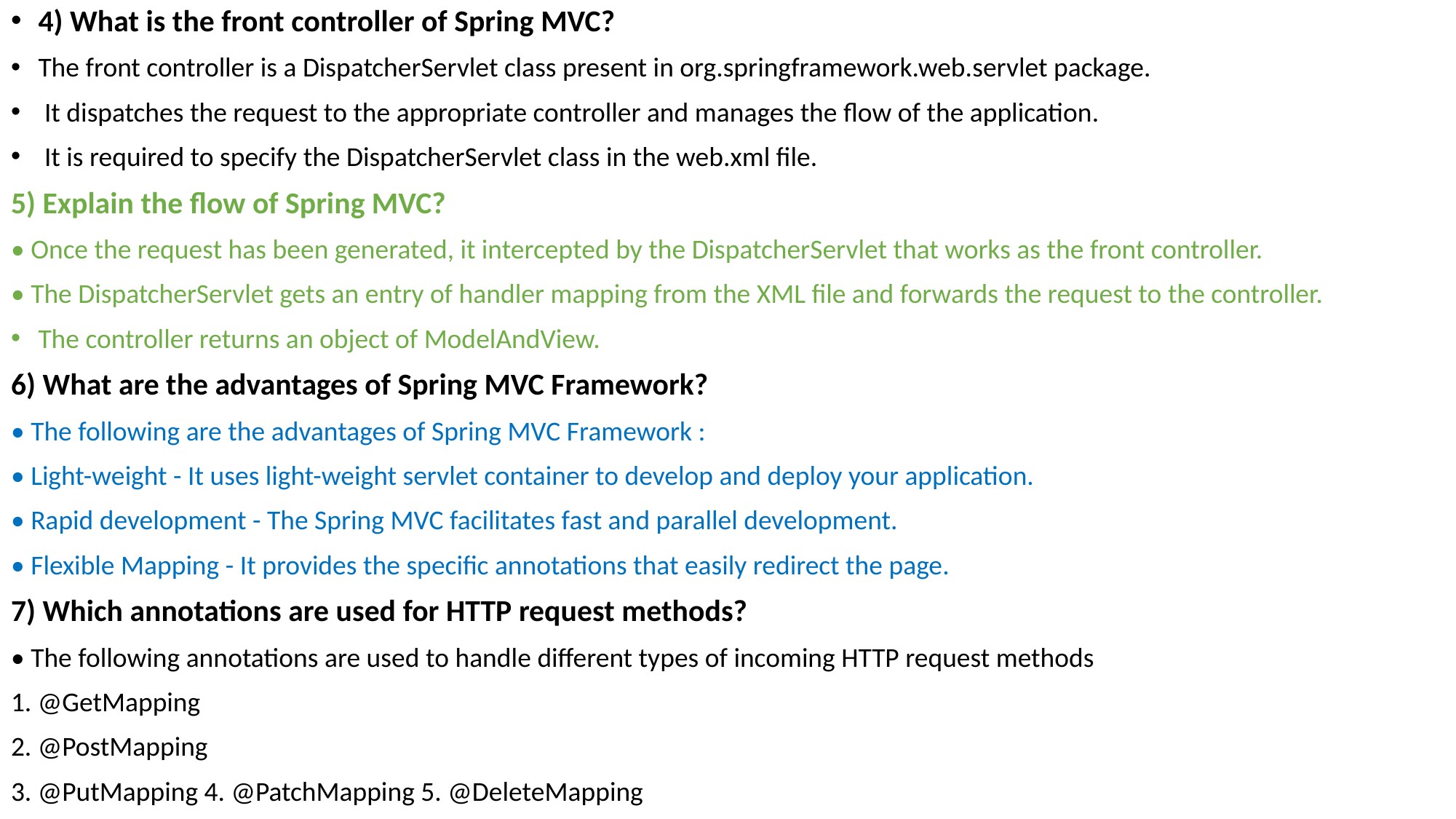

4) What is the front controller of Spring MVC?
The front controller is a DispatcherServlet class present in org.springframework.web.servlet package.
 It dispatches the request to the appropriate controller and manages the flow of the application.
 It is required to specify the DispatcherServlet class in the web.xml file.
5) Explain the flow of Spring MVC?
• Once the request has been generated, it intercepted by the DispatcherServlet that works as the front controller.
• The DispatcherServlet gets an entry of handler mapping from the XML file and forwards the request to the controller.
The controller returns an object of ModelAndView.
6) What are the advantages of Spring MVC Framework?
• The following are the advantages of Spring MVC Framework :
• Light-weight - It uses light-weight servlet container to develop and deploy your application.
• Rapid development - The Spring MVC facilitates fast and parallel development.
• Flexible Mapping - It provides the specific annotations that easily redirect the page.
7) Which annotations are used for HTTP request methods?
• The following annotations are used to handle different types of incoming HTTP request methods
1. @GetMapping
2. @PostMapping
3. @PutMapping 4. @PatchMapping 5. @DeleteMapping